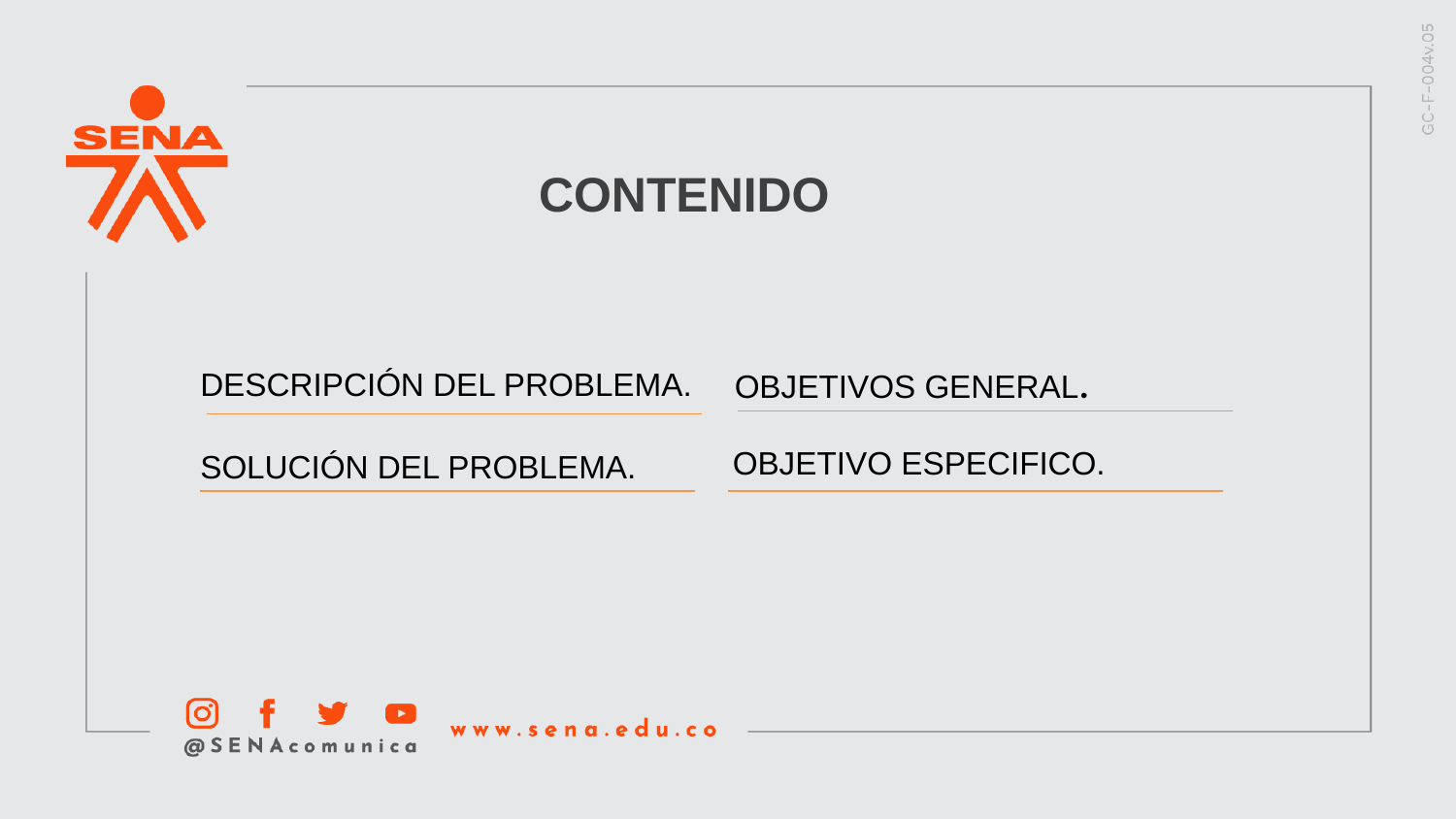

CONTENIDO

OBJETIVOS GENERAL.
DESCRIPCIÓN DEL PROBLEMA.
OBJETIVO ESPECIFICO.
SOLUCIÓN DEL PROBLEMA.